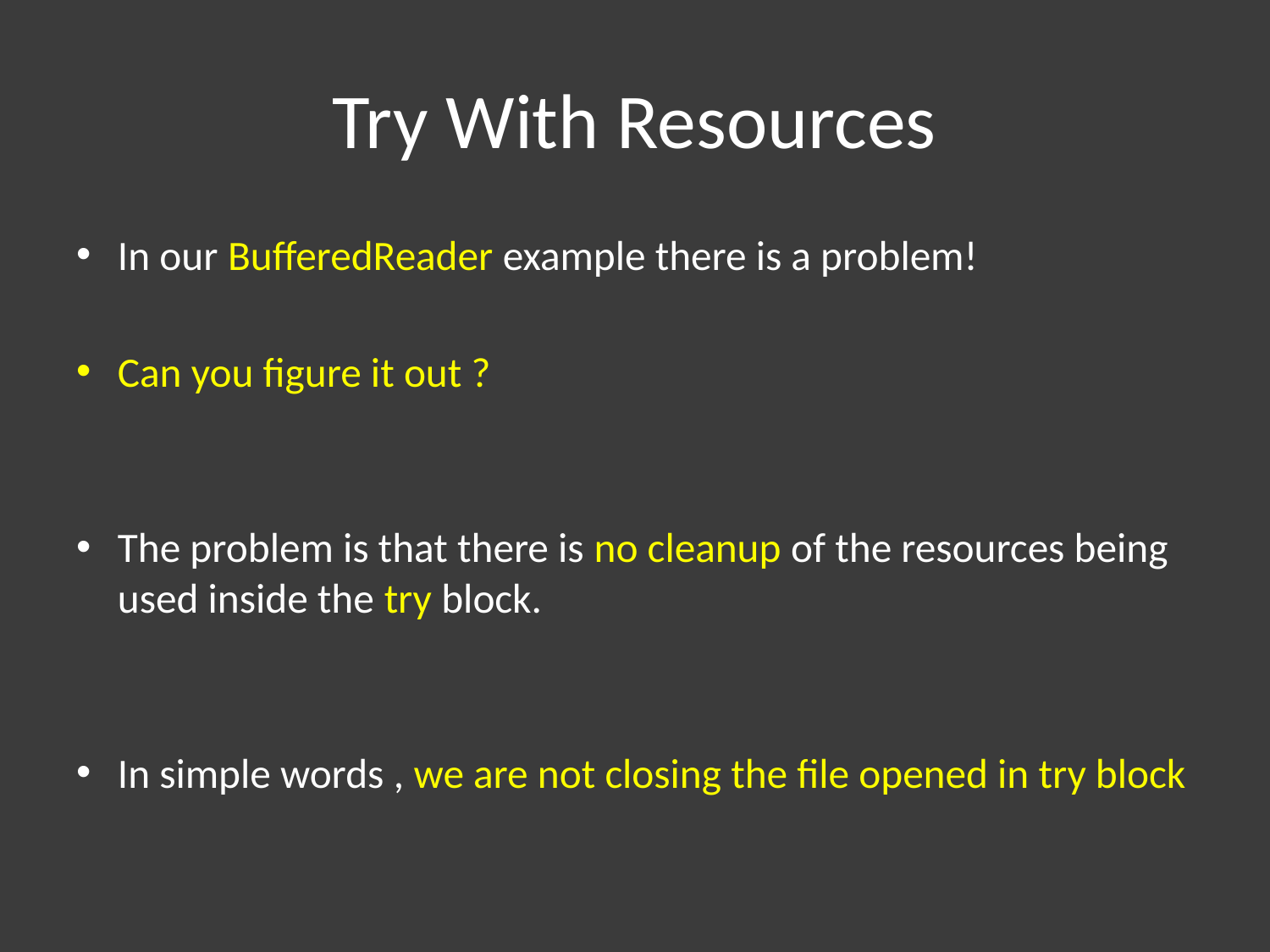

# Try With Resources
In our BufferedReader example there is a problem!

Can you figure it out ?

The problem is that there is no cleanup of the resources being used inside the try block.

In simple words , we are not closing the file opened in try block